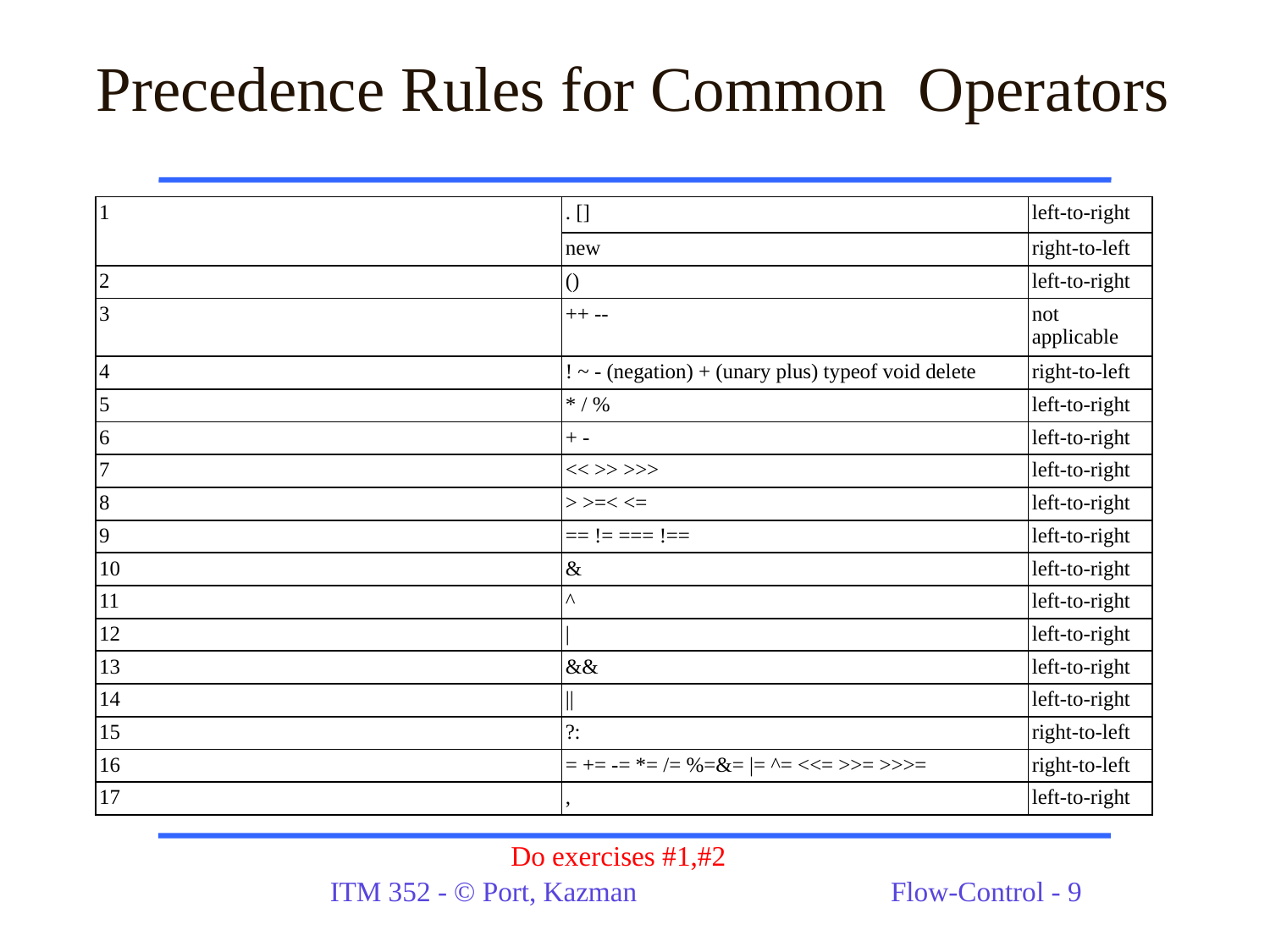

# Precedence Rules for Common  Operators
| 1 | . [] | left-to-right |
| --- | --- | --- |
|  | new | right-to-left |
| 2 | () | left-to-right |
| 3 | ++ -- | not applicable |
| 4 | ! ~ - (negation) + (unary plus) typeof void delete | right-to-left |
| 5 | \* / % | left-to-right |
| 6 | + - | left-to-right |
| 7 | << >> >>> | left-to-right |
| 8 | > >=< <= | left-to-right |
| 9 | == != === !== | left-to-right |
| 10 | & | left-to-right |
| 11 | ^ | left-to-right |
| 12 | | | left-to-right |
| 13 | && | left-to-right |
| 14 | || | left-to-right |
| 15 | ?: | right-to-left |
| 16 | = += -= \*= /= %=&= |= ^= <<= >>= >>>= | right-to-left |
| 17 | , | left-to-right |
Do exercises #1,#2